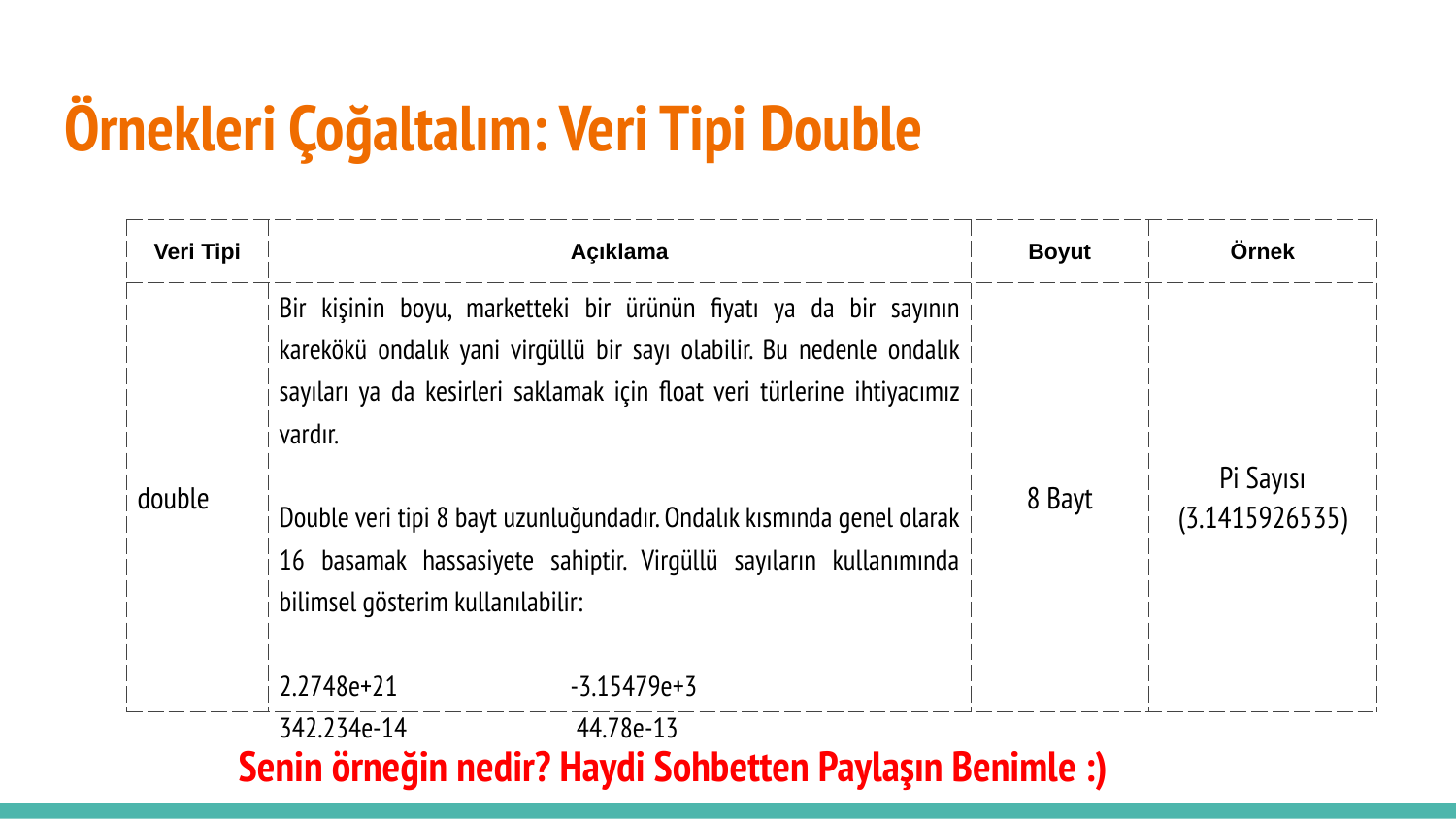

# Örnekleri Çoğaltalım: Veri Tipi Double
| Veri Tipi | Açıklama | Boyut | Örnek |
| --- | --- | --- | --- |
| double | Bir kişinin boyu, marketteki bir ürünün fiyatı ya da bir sayının karekökü ondalık yani virgüllü bir sayı olabilir. Bu nedenle ondalık sayıları ya da kesirleri saklamak için float veri türlerine ihtiyacımız vardır. Double veri tipi 8 bayt uzunluğundadır. Ondalık kısmında genel olarak 16 basamak hassasiyete sahiptir. Virgüllü sayıların kullanımında bilimsel gösterim kullanılabilir: 2.2748e+21 -3.15479e+3 342.234e-14 44.78e-13 | 8 Bayt | Pi Sayısı (3.1415926535) |

Senin örneğin nedir? Haydi Sohbetten Paylaşın Benimle :)